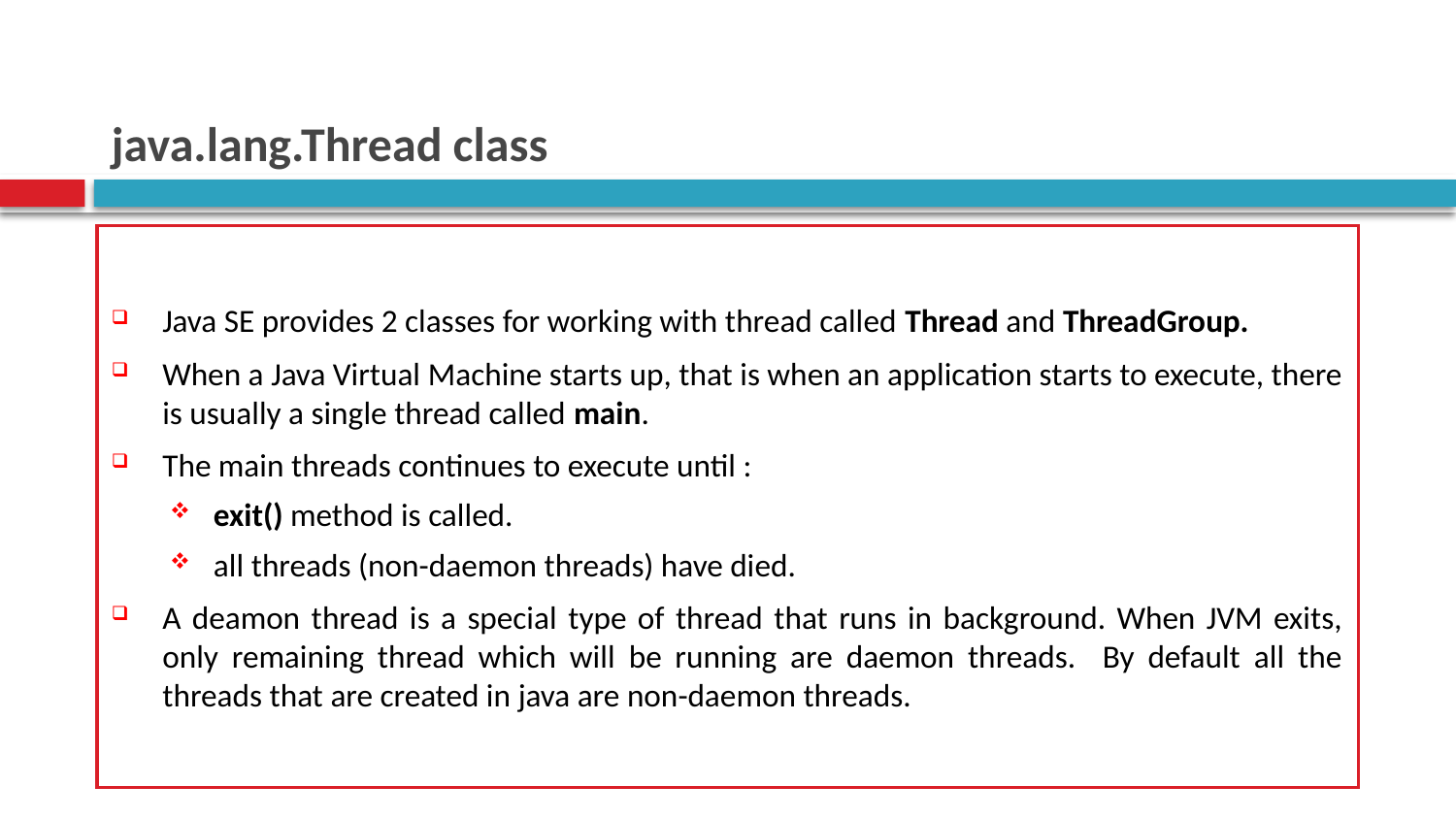

# java.lang.Thread class
Java SE provides 2 classes for working with thread called Thread and ThreadGroup.
When a Java Virtual Machine starts up, that is when an application starts to execute, there is usually a single thread called main.
The main threads continues to execute until :
exit() method is called.
all threads (non-daemon threads) have died.
A deamon thread is a special type of thread that runs in background. When JVM exits, only remaining thread which will be running are daemon threads.  By default all the threads that are created in java are non-daemon threads.